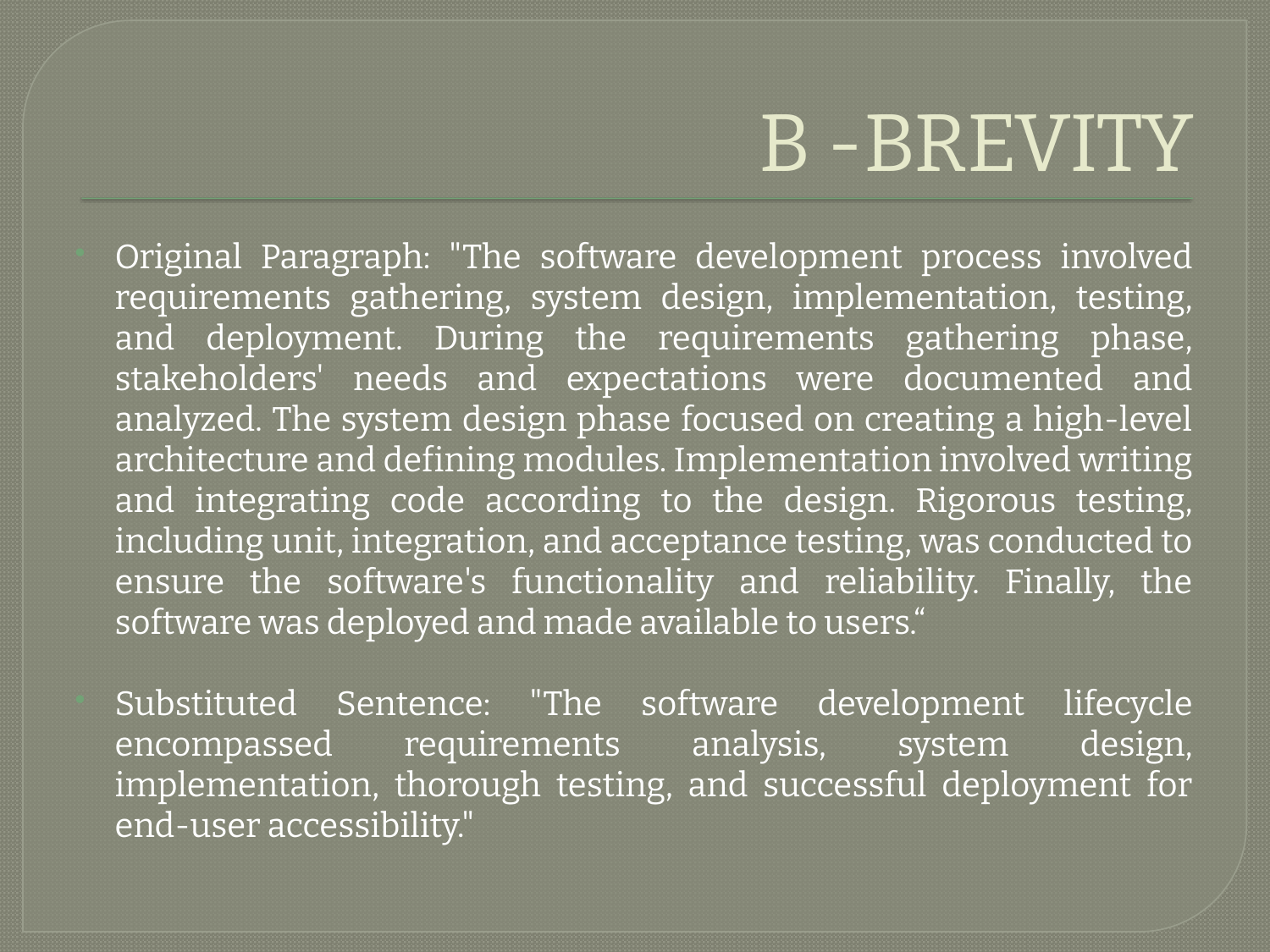

# B -BREVITY
Original Paragraph: "The software development process involved requirements gathering, system design, implementation, testing, and deployment. During the requirements gathering phase, stakeholders' needs and expectations were documented and analyzed. The system design phase focused on creating a high-level architecture and defining modules. Implementation involved writing and integrating code according to the design. Rigorous testing, including unit, integration, and acceptance testing, was conducted to ensure the software's functionality and reliability. Finally, the software was deployed and made available to users.“

Substituted Sentence: "The software development lifecycle encompassed requirements analysis, system design, implementation, thorough testing, and successful deployment for end-user accessibility."